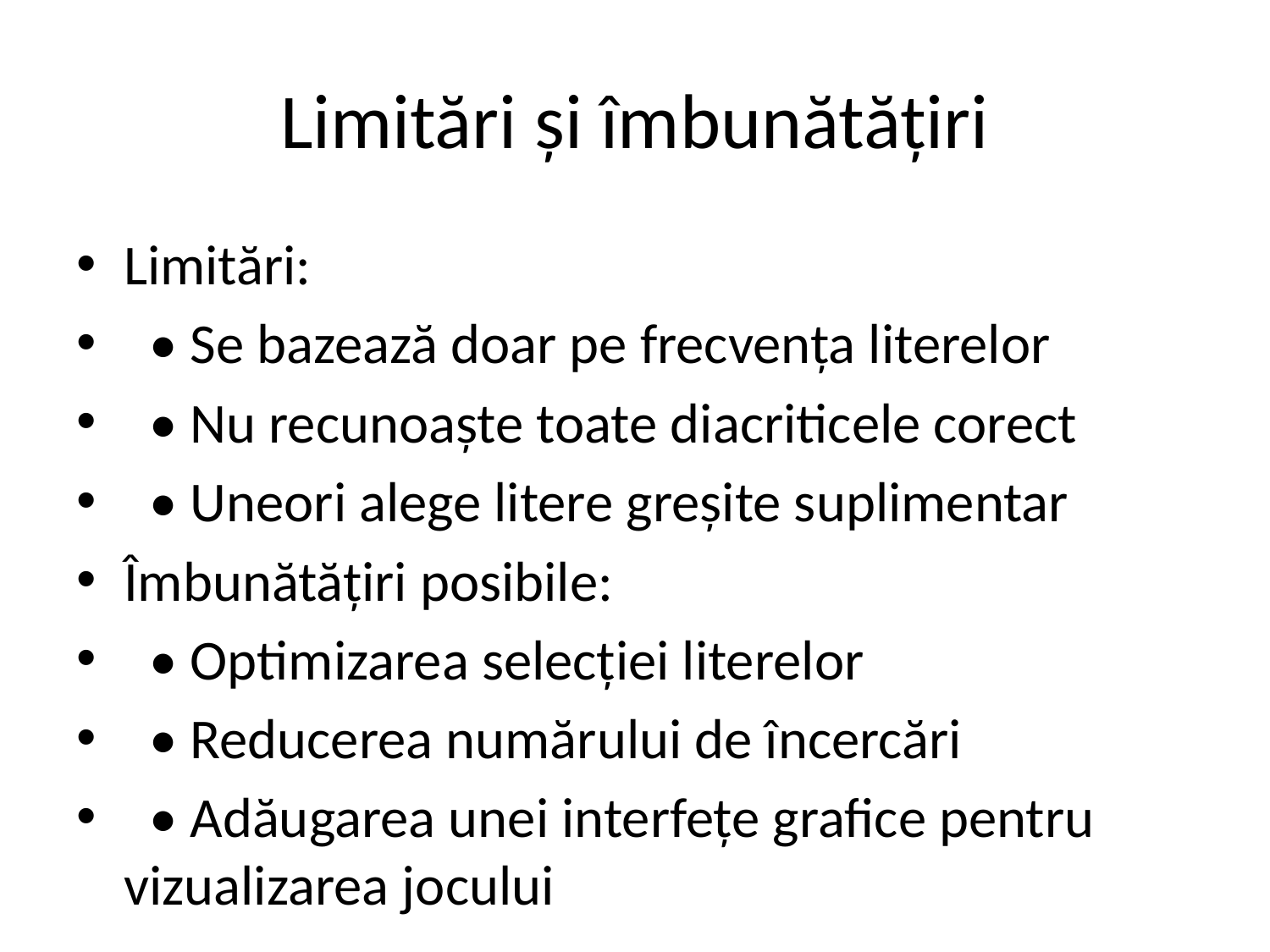

# Limitări și îmbunătățiri
Limitări:
  • Se bazează doar pe frecvența literelor
  • Nu recunoaște toate diacriticele corect
  • Uneori alege litere greșite suplimentar
Îmbunătățiri posibile:
  • Optimizarea selecției literelor
  • Reducerea numărului de încercări
  • Adăugarea unei interfețe grafice pentru vizualizarea jocului